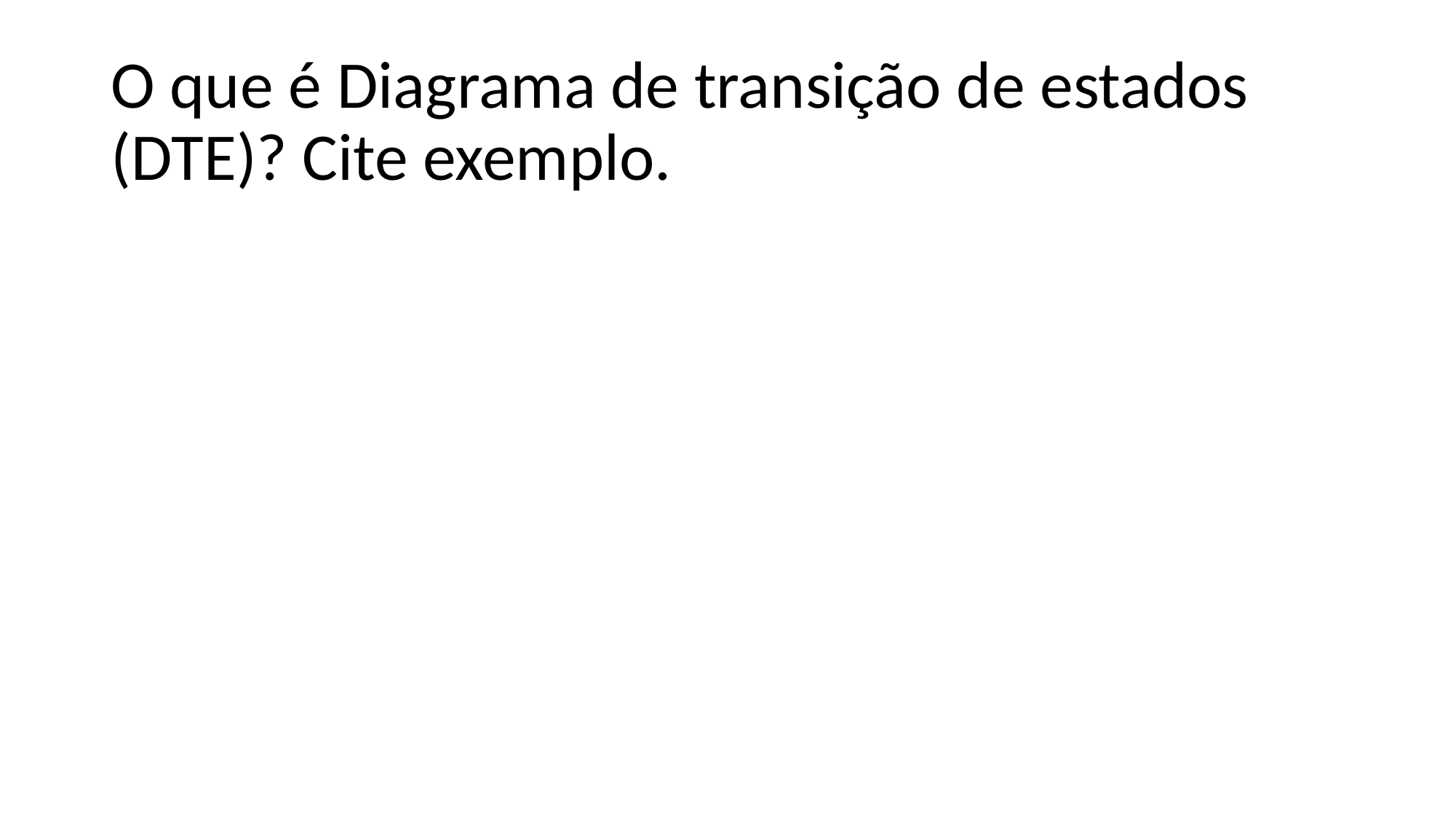

# O que é Diagrama de transição de estados (DTE)? Cite exemplo.